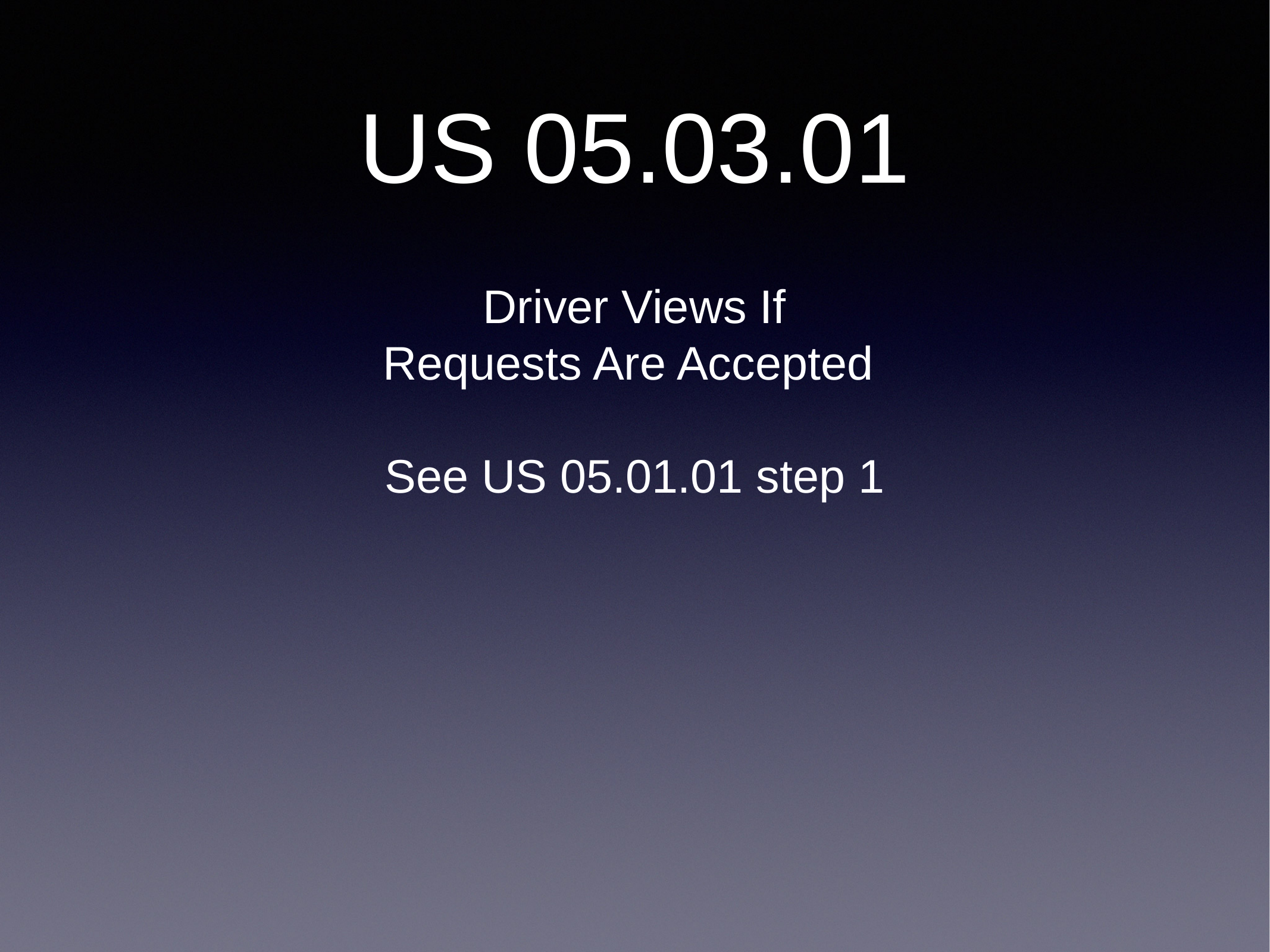

# US 05.03.01
Driver Views If Requests Are Accepted

See US 05.01.01 step 1